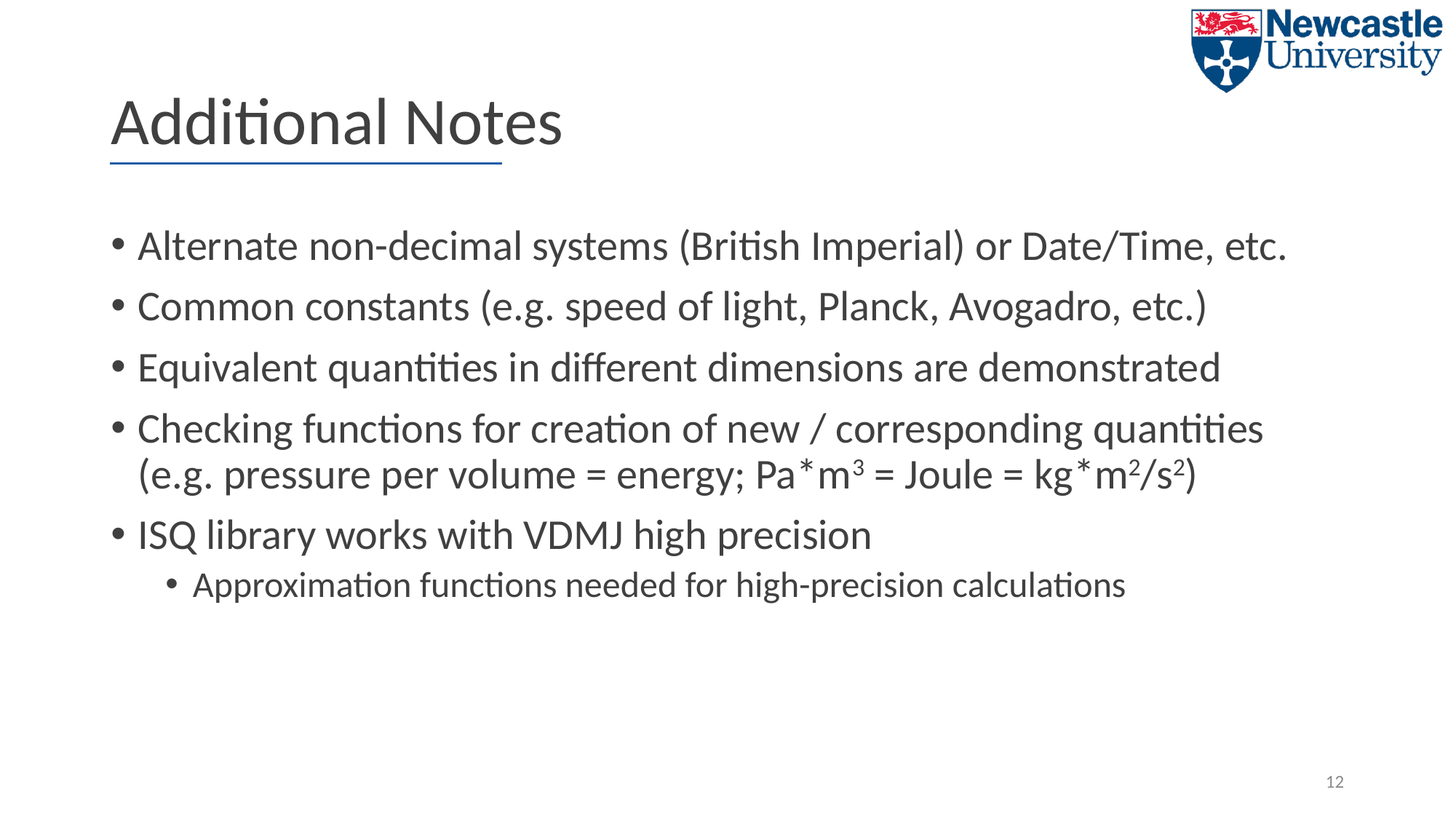

# Additional Notes
Alternate non-decimal systems (British Imperial) or Date/Time, etc.
Common constants (e.g. speed of light, Planck, Avogadro, etc.)
Equivalent quantities in different dimensions are demonstrated
Checking functions for creation of new / corresponding quantities (e.g. pressure per volume = energy; Pa*m3 = Joule = kg*m2/s2)
ISQ library works with VDMJ high precision
Approximation functions needed for high-precision calculations

12